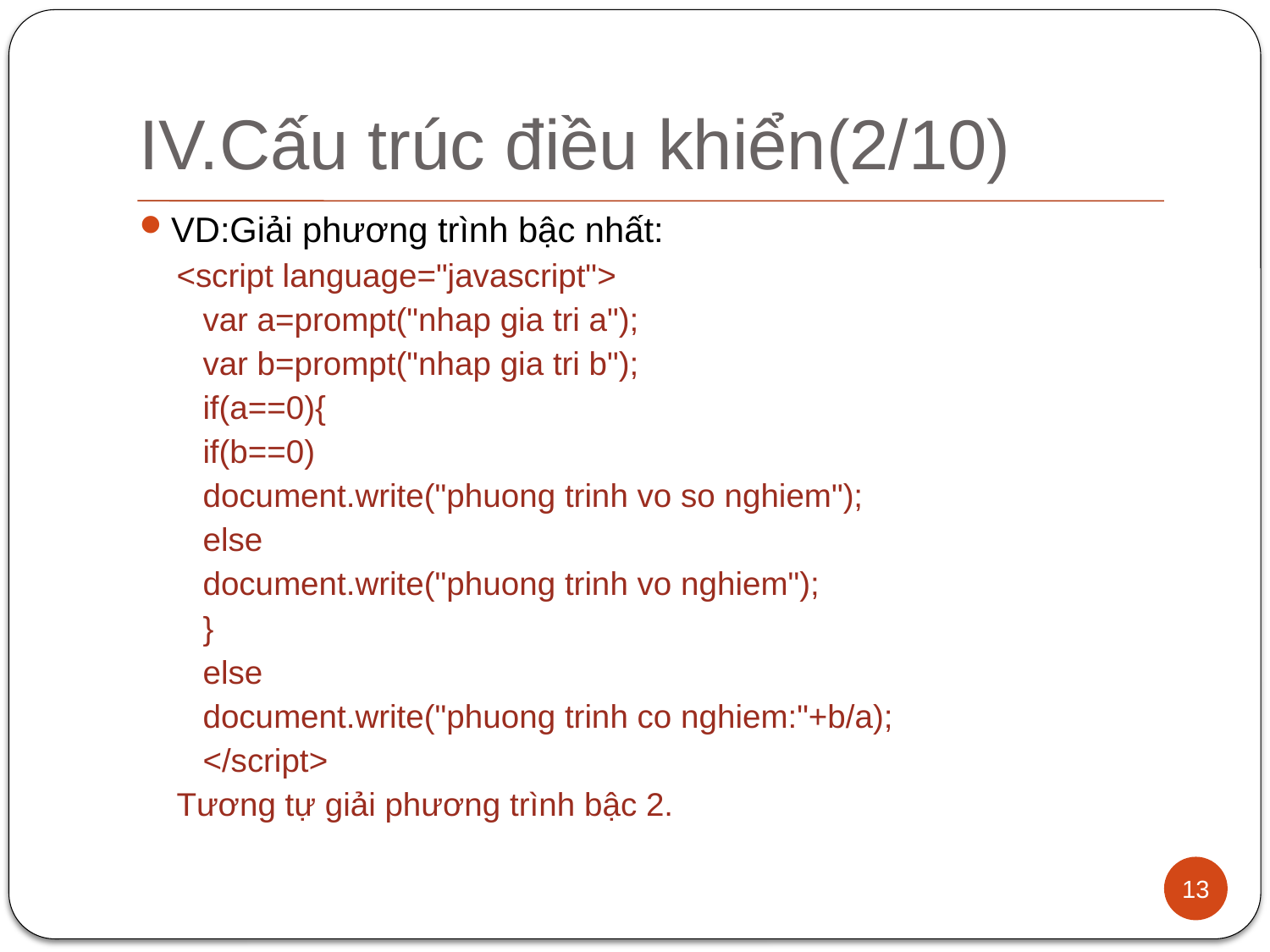

# IV.Cấu trúc điều khiển(2/10)
VD:Giải phương trình bậc nhất:
<script language="javascript">
	var a=prompt("nhap gia tri a");
	var b=prompt("nhap gia tri b");
	if(a==0){
		if(b==0)
			document.write("phuong trinh vo so nghiem");
		else
			document.write("phuong trinh vo nghiem");
		}
	else
		document.write("phuong trinh co nghiem:"+b/a);
	</script>
Tương tự giải phương trình bậc 2.
13